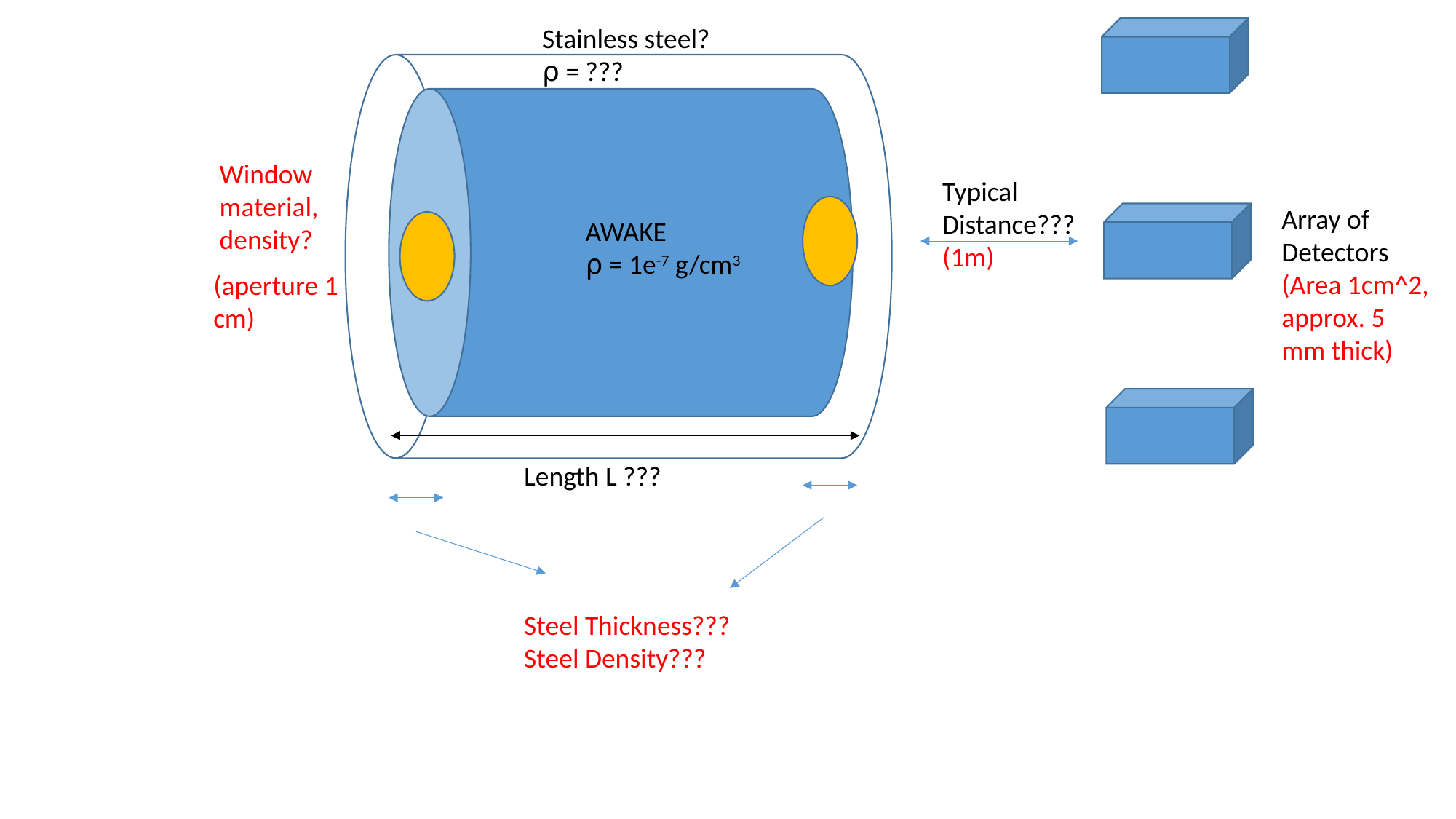

Stainless steel?
⍴ = ???

Window
material, density?
Typical
Distance???
(1m)
Array of
Detectors
(Area 1cm^2, approx. 5 mm thick)

AWAKE
⍴ = 1e-7 g/cm3

(aperture 1 cm)

Length L ???
Steel Thickness???
Steel Density???